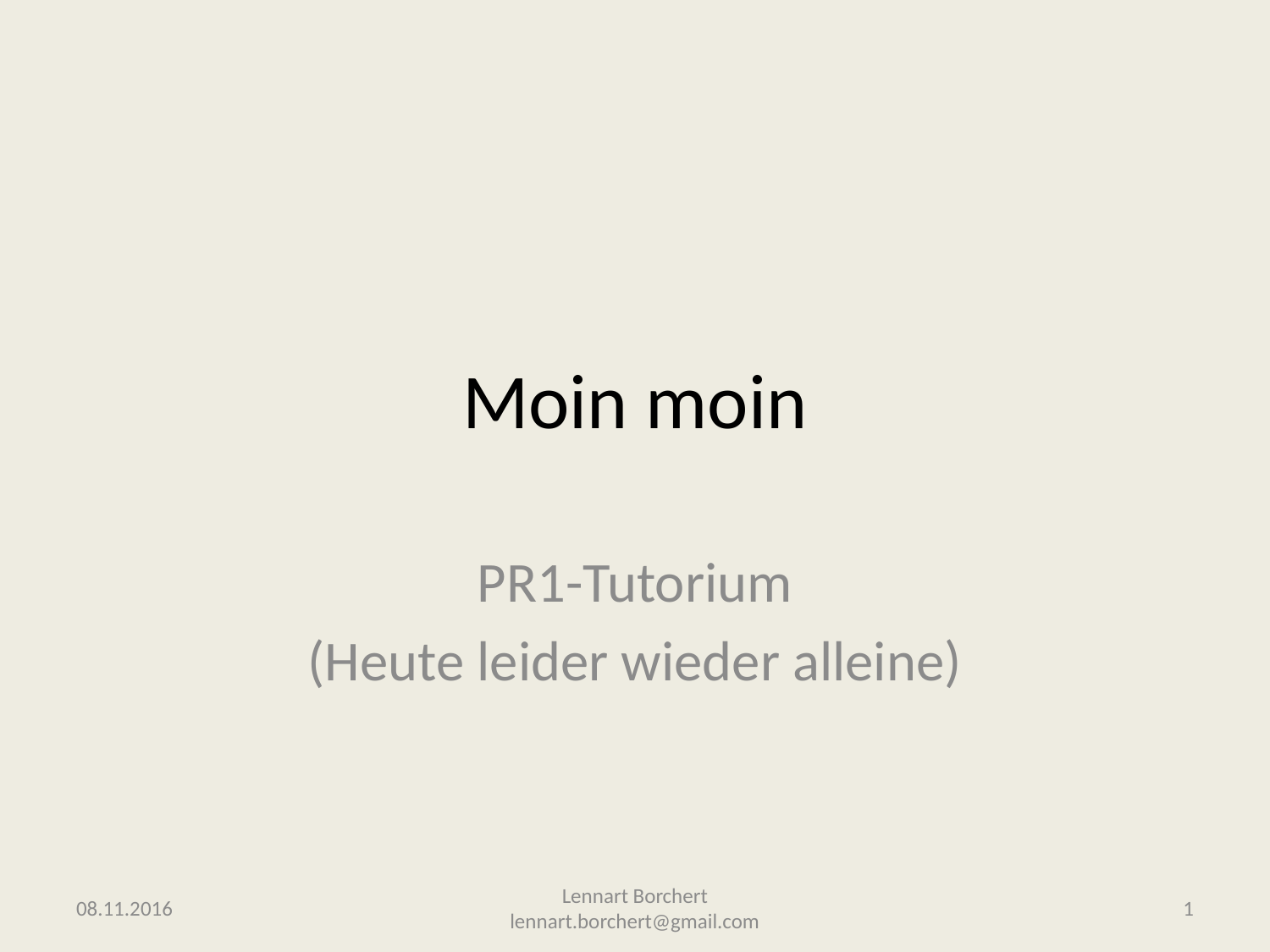

# Moin moin
PR1-Tutorium
(Heute leider wieder alleine)
08.11.2016
Lennart Borchert lennart.borchert@gmail.com
1